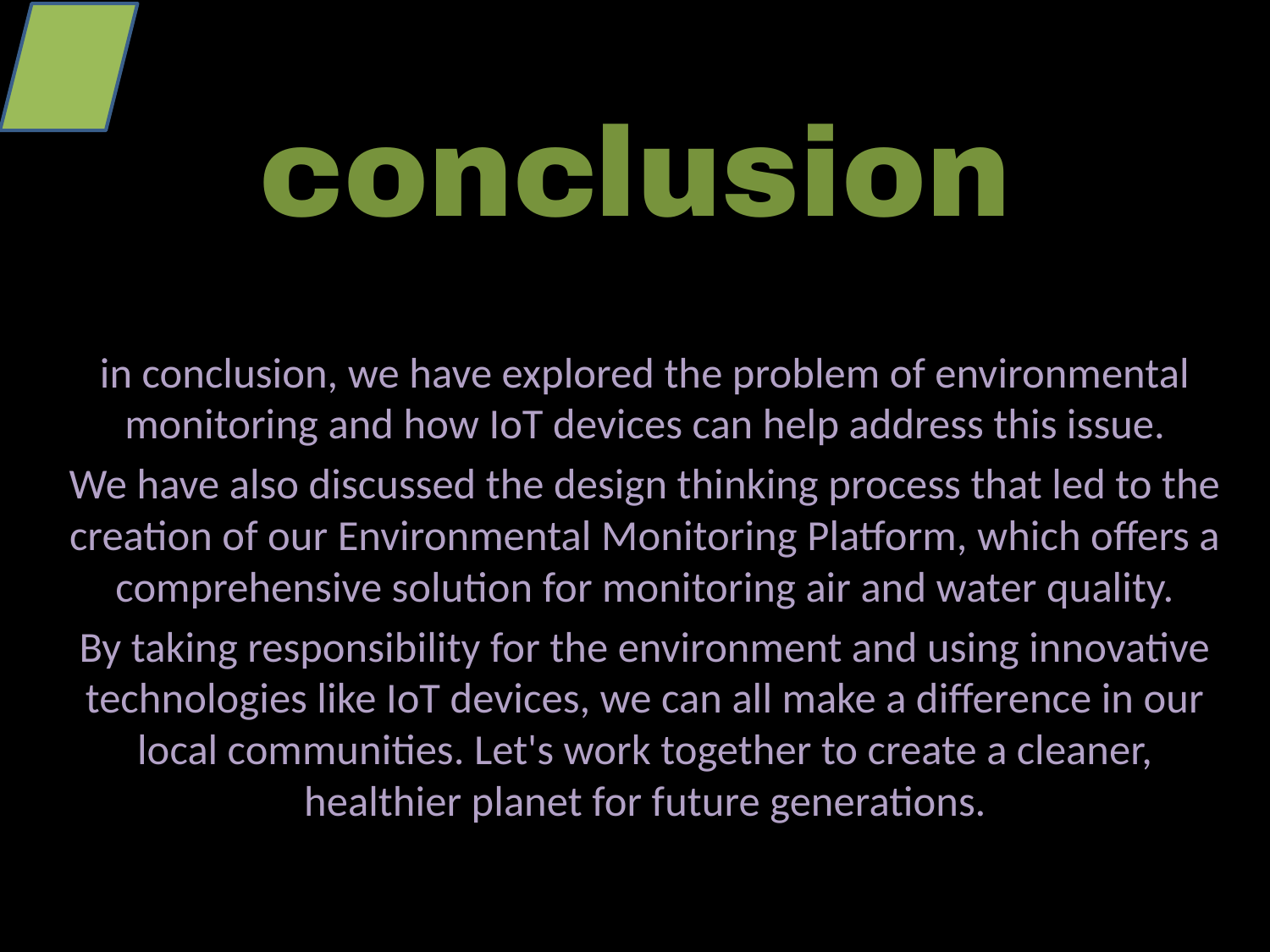

# conclusion
in conclusion, we have explored the problem of environmental monitoring and how IoT devices can help address this issue.
We have also discussed the design thinking process that led to the creation of our Environmental Monitoring Platform, which offers a comprehensive solution for monitoring air and water quality.
By taking responsibility for the environment and using innovative technologies like IoT devices, we can all make a difference in our local communities. Let's work together to create a cleaner, healthier planet for future generations.